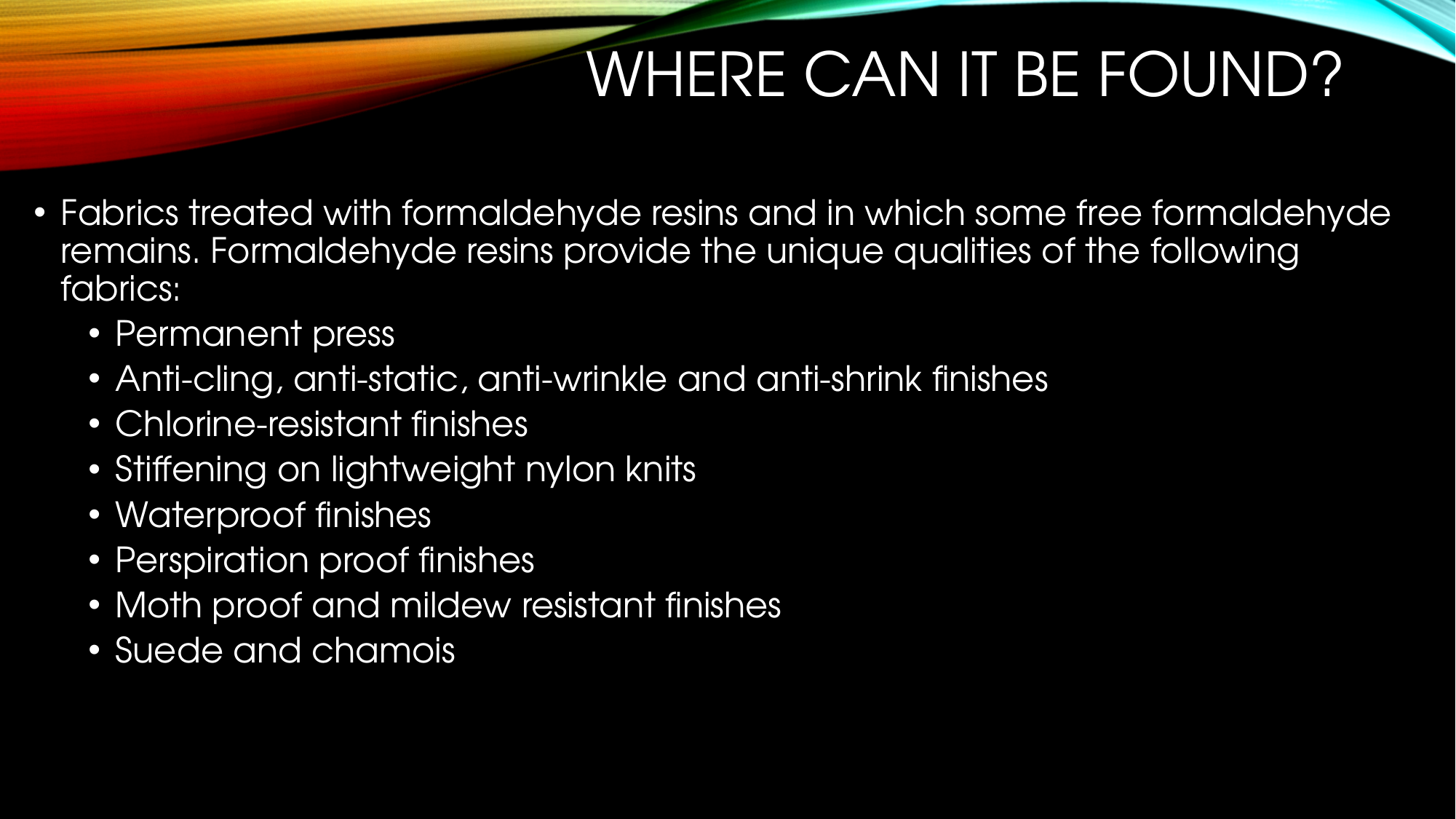

# Where can it be found?
Fabrics treated with formaldehyde resins and in which some free formaldehyde remains. Formaldehyde resins provide the unique qualities of the following fabrics:
Permanent press
Anti-cling, anti-static, anti-wrinkle and anti-shrink finishes
Chlorine-resistant finishes
Stiffening on lightweight nylon knits
Waterproof finishes
Perspiration proof finishes
Moth proof and mildew resistant finishes
Suede and chamois